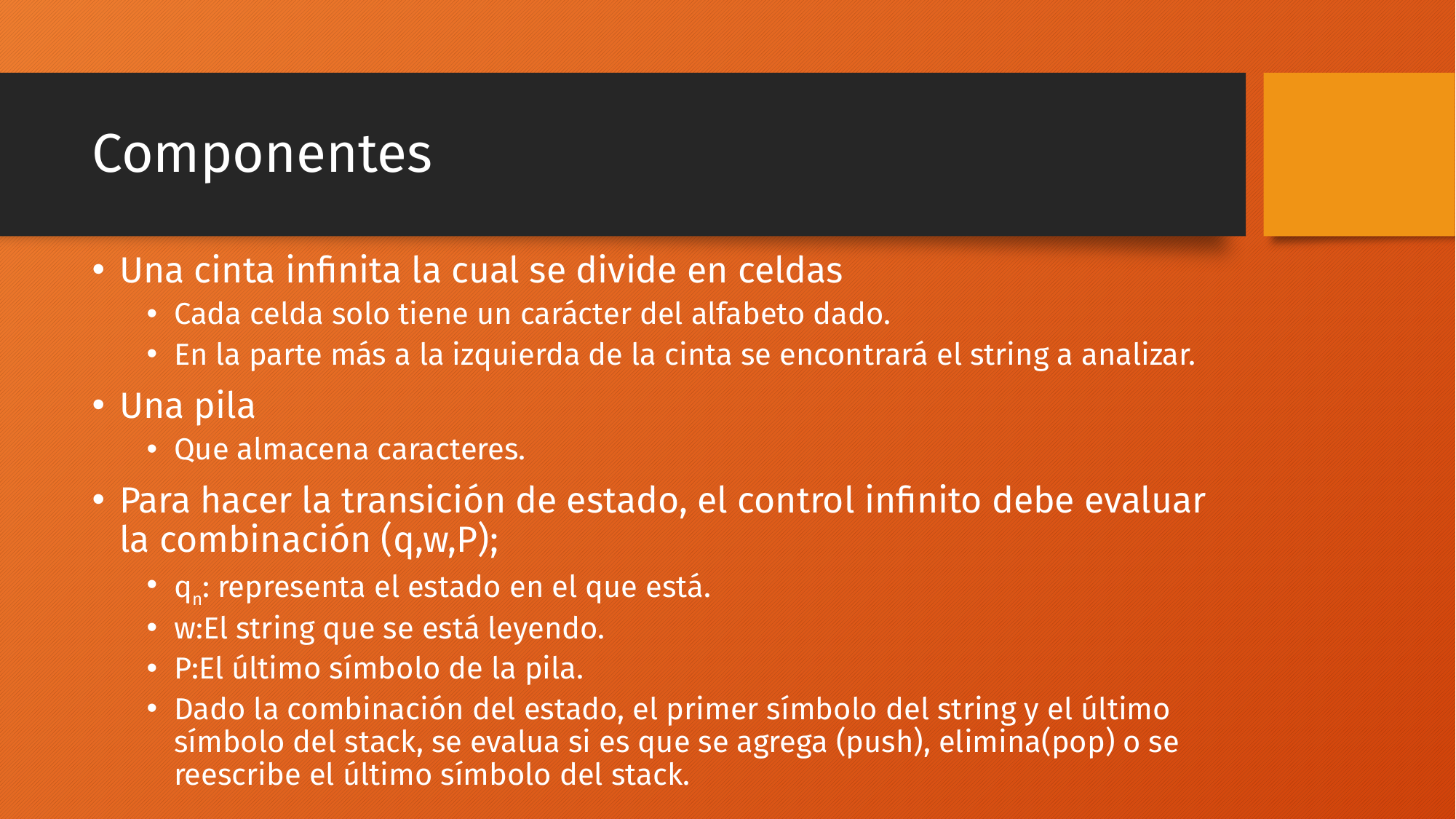

# Componentes
Una cinta infinita la cual se divide en celdas
Cada celda solo tiene un carácter del alfabeto dado.
En la parte más a la izquierda de la cinta se encontrará el string a analizar.
Una pila
Que almacena caracteres.
Para hacer la transición de estado, el control infinito debe evaluar la combinación (q,w,P);
qn: representa el estado en el que está.
w:El string que se está leyendo.
P:El último símbolo de la pila.
Dado la combinación del estado, el primer símbolo del string y el último símbolo del stack, se evalua si es que se agrega (push), elimina(pop) o se reescribe el último símbolo del stack.